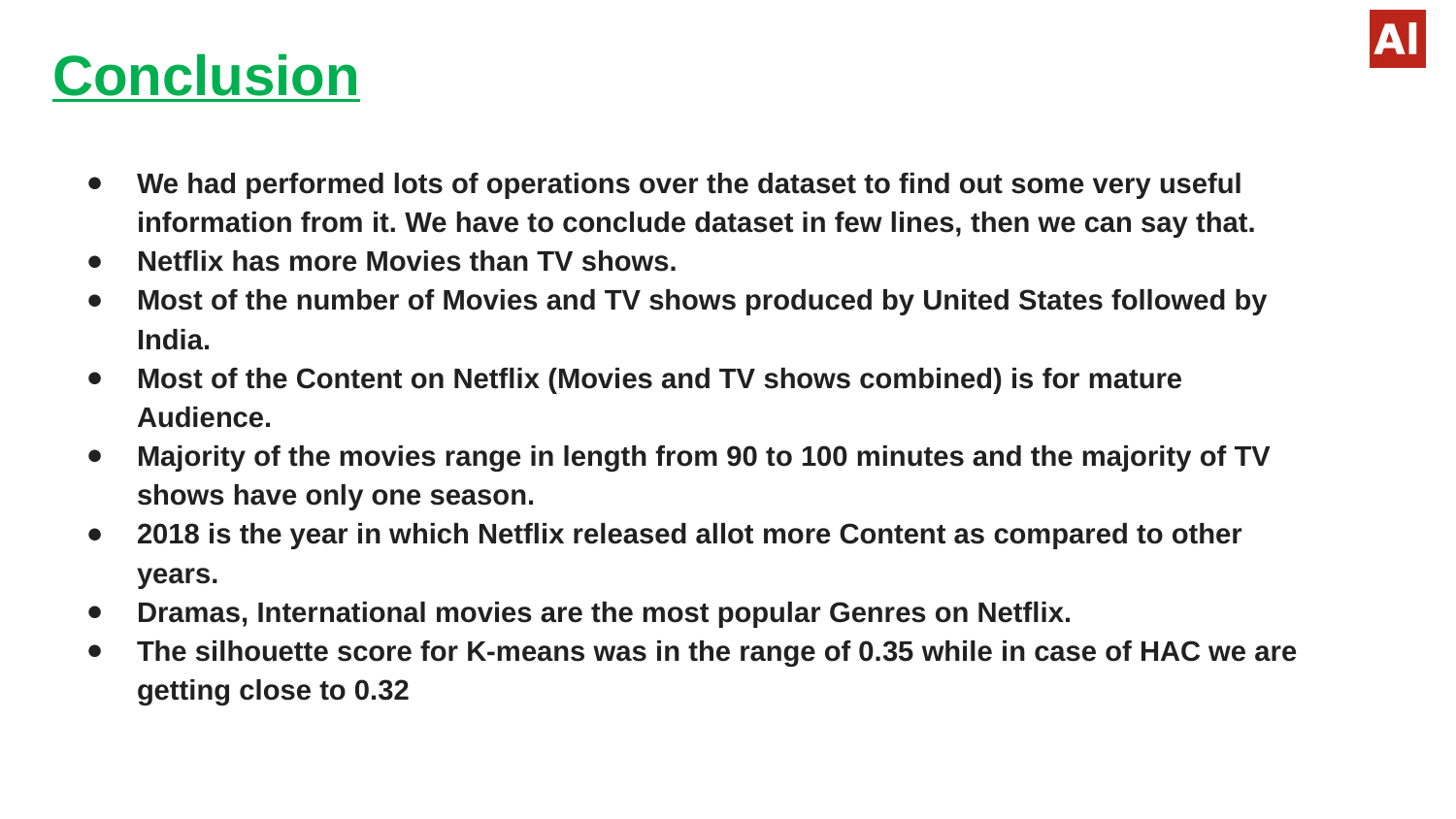

# Conclusion
We had performed lots of operations over the dataset to find out some very useful information from it. We have to conclude dataset in few lines, then we can say that.
Netflix has more Movies than TV shows.
Most of the number of Movies and TV shows produced by United States followed by India.
Most of the Content on Netflix (Movies and TV shows combined) is for mature Audience.
Majority of the movies range in length from 90 to 100 minutes and the majority of TV shows have only one season.
2018 is the year in which Netflix released allot more Content as compared to other years.
Dramas, International movies are the most popular Genres on Netflix.
The silhouette score for K-means was in the range of 0.35 while in case of HAC we are getting close to 0.32.